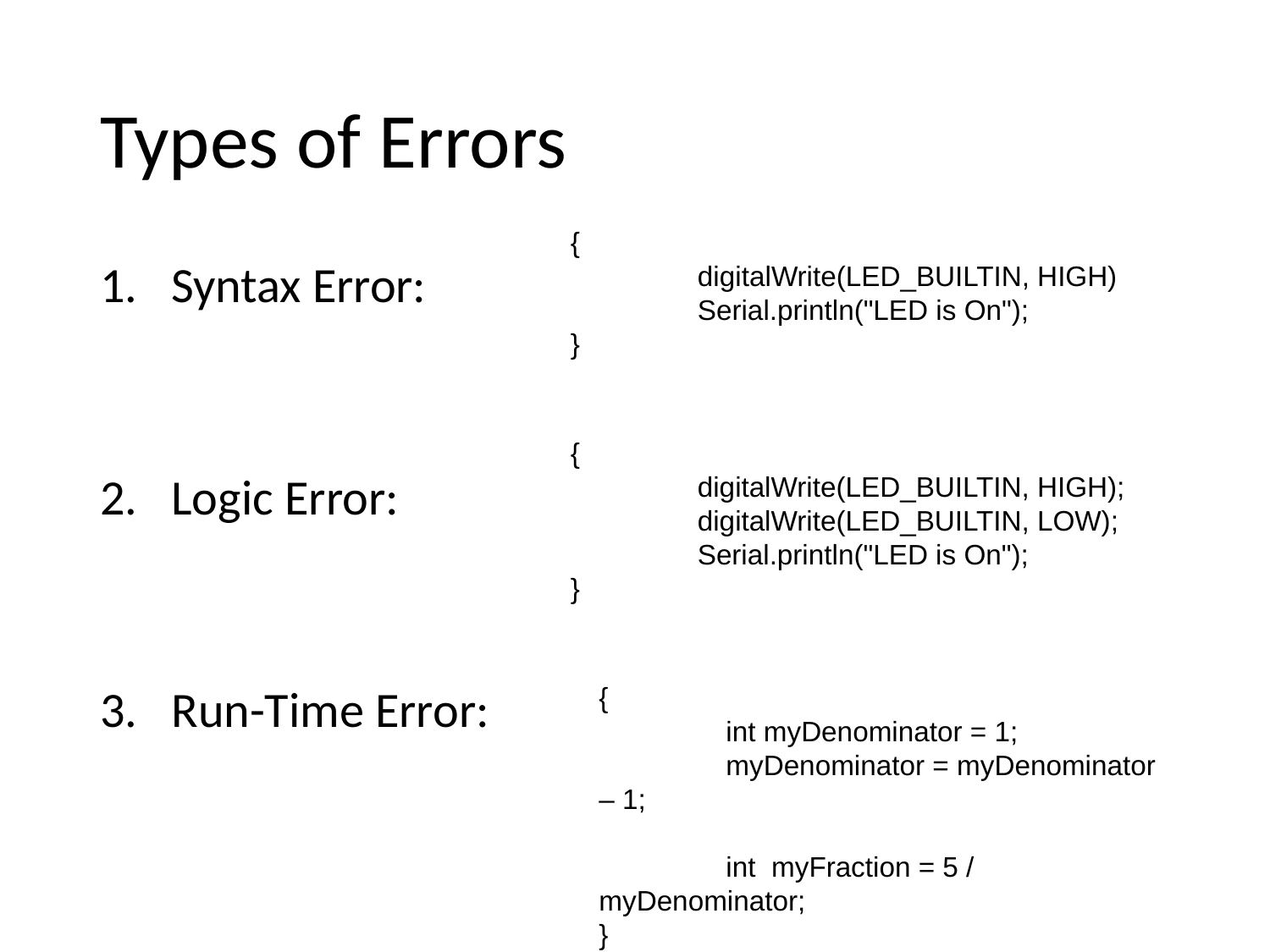

# Types of Errors
{
	digitalWrite(LED_BUILTIN, HIGH)
	Serial.println("LED is On");
}
Syntax Error:

Logic Error:

Run-Time Error:

{
	digitalWrite(LED_BUILTIN, HIGH);
	digitalWrite(LED_BUILTIN, LOW);
	Serial.println("LED is On");
}
{
	int myDenominator = 1;
	myDenominator = myDenominator – 1;
	int  myFraction = 5 / myDenominator;
}